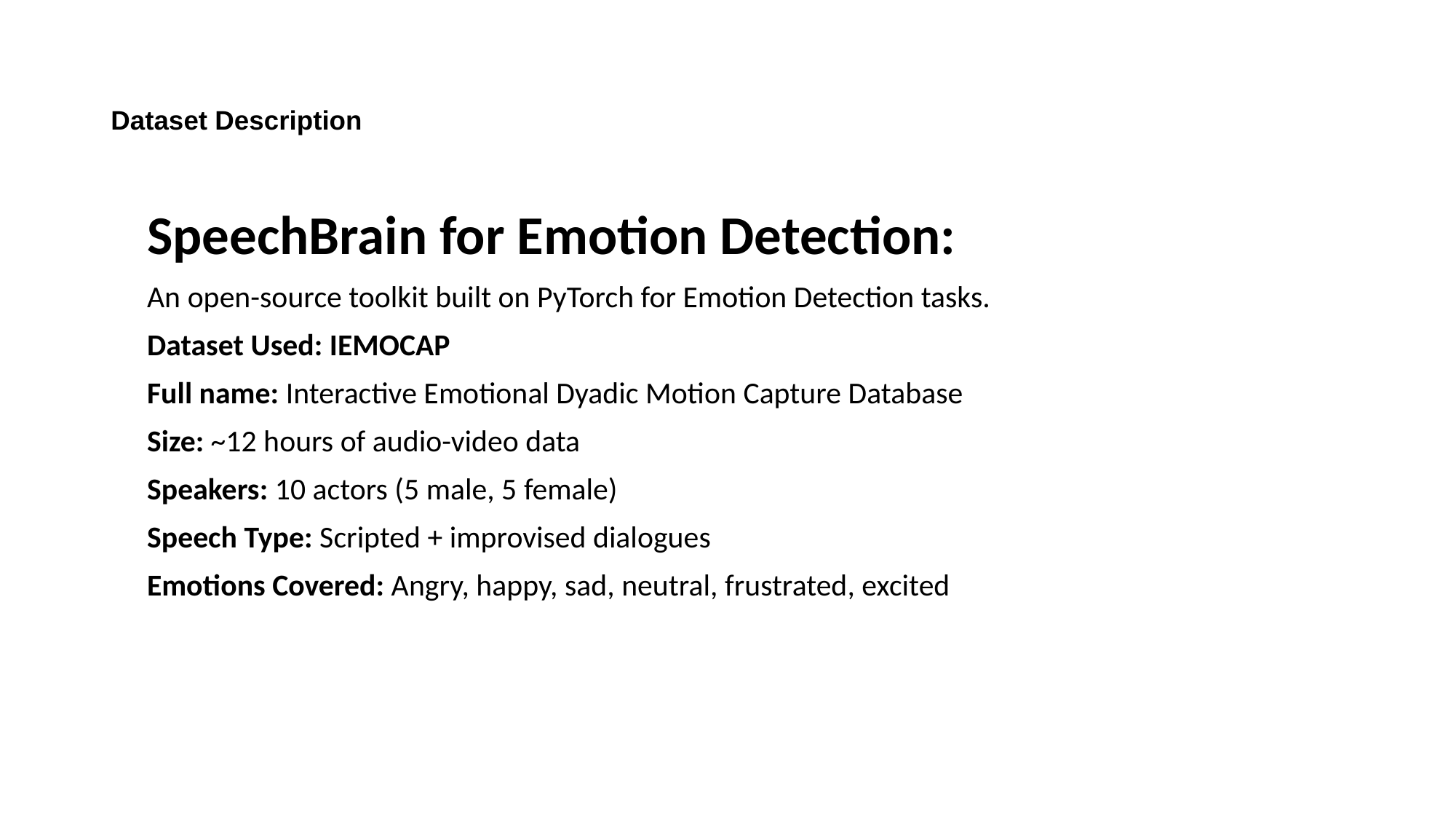

# Dataset Description
SpeechBrain for Emotion Detection:
An open-source toolkit built on PyTorch for Emotion Detection tasks.
Dataset Used: IEMOCAP
Full name: Interactive Emotional Dyadic Motion Capture Database
Size: ~12 hours of audio-video data
Speakers: 10 actors (5 male, 5 female)
Speech Type: Scripted + improvised dialogues
Emotions Covered: Angry, happy, sad, neutral, frustrated, excited